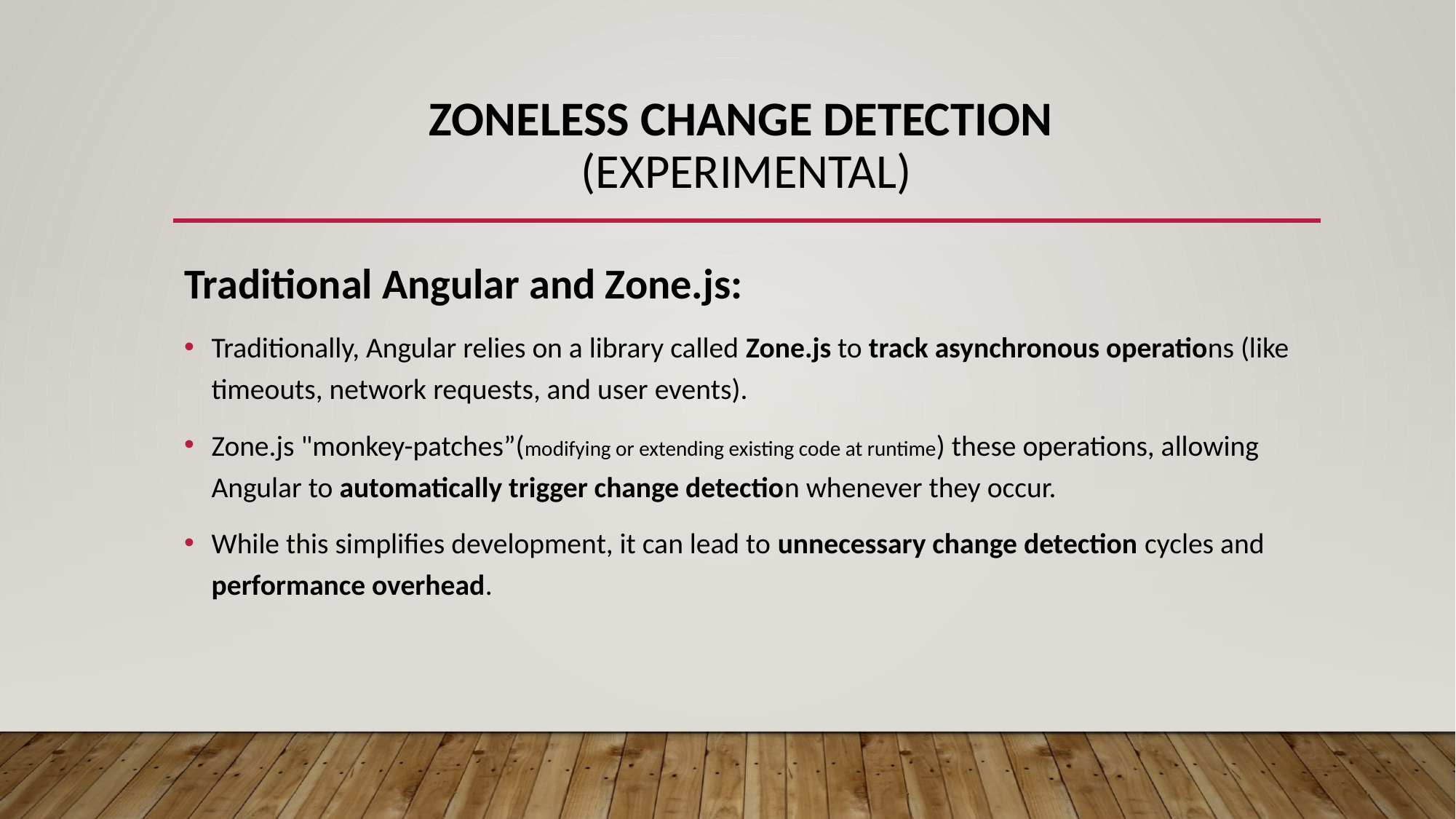

# Zoneless Change Detection (Experimental)
Traditional Angular and Zone.js:
Traditionally, Angular relies on a library called Zone.js to track asynchronous operations (like timeouts, network requests, and user events).
Zone.js "monkey-patches”(modifying or extending existing code at runtime) these operations, allowing Angular to automatically trigger change detection whenever they occur.
While this simplifies development, it can lead to unnecessary change detection cycles and performance overhead.